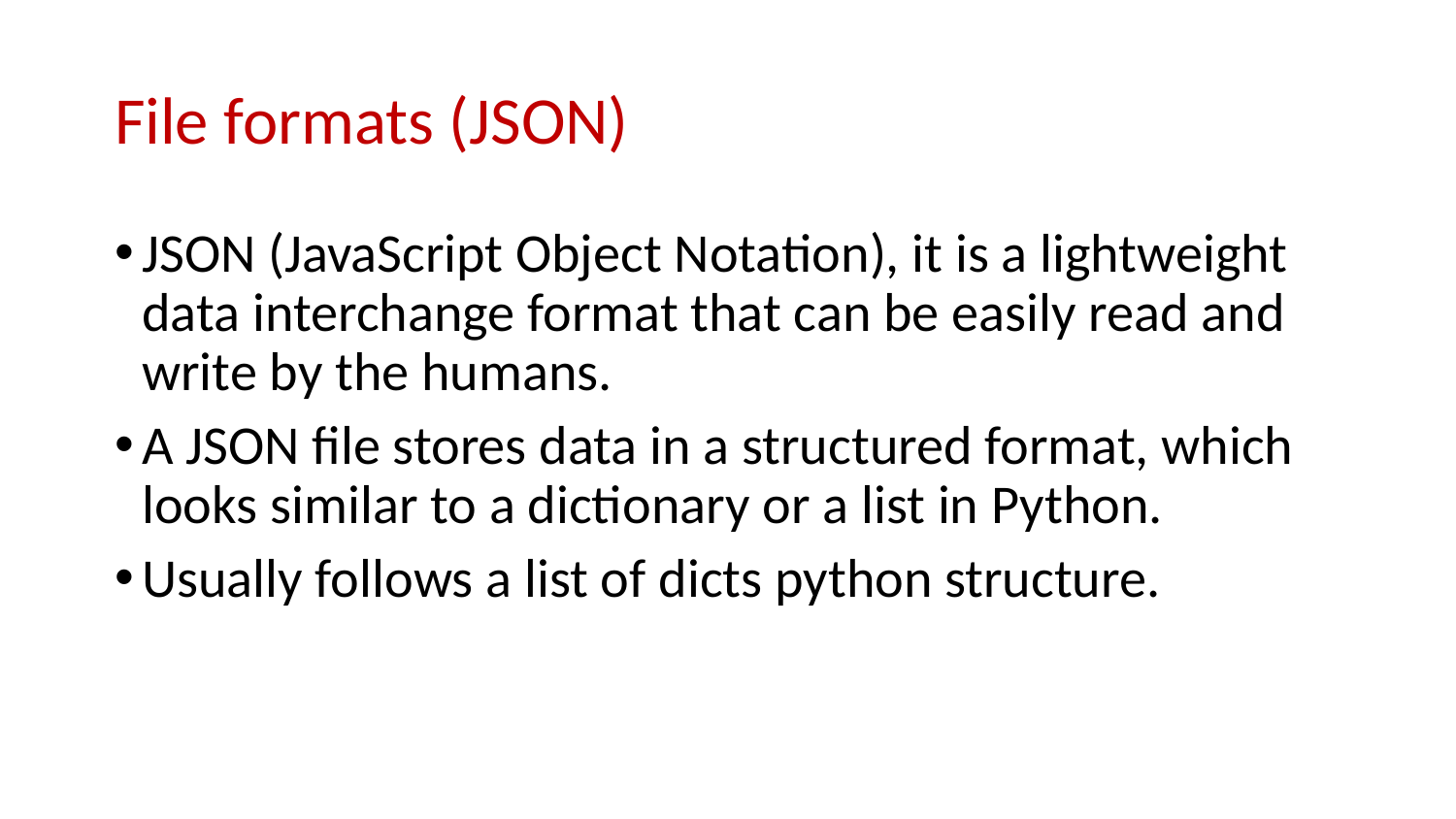

# File formats (JSON)
JSON (JavaScript Object Notation), it is a lightweight data interchange format that can be easily read and write by the humans.
A JSON file stores data in a structured format, which looks similar to a dictionary or a list in Python.
Usually follows a list of dicts python structure.